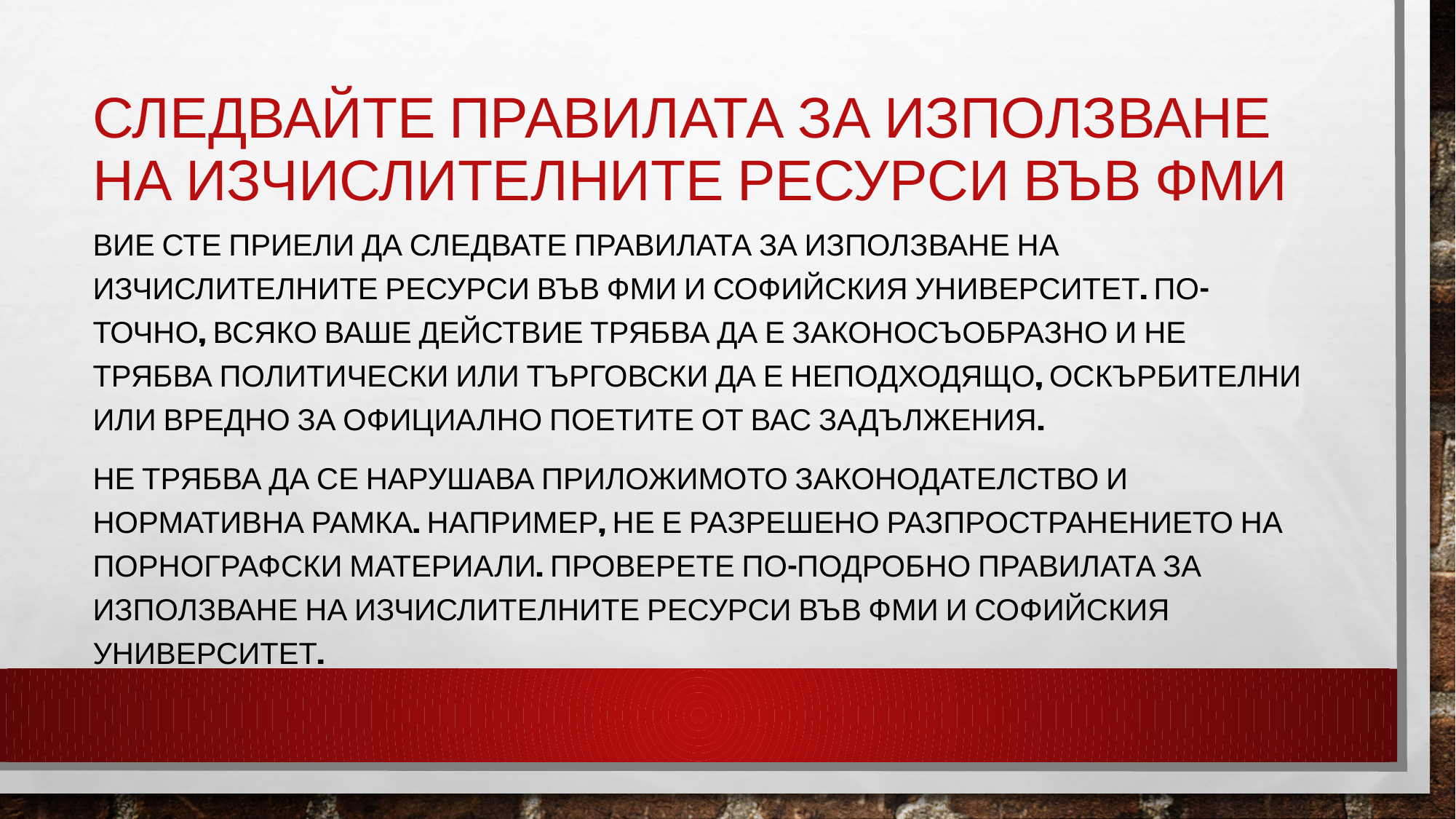

# Следвайте правилата за използване на изчислителните ресурси във ФМИ
Вие сте приели да следвате правилата за използване на изчислителните ресурси във ФМИ и Софийския университет. По-точно, всяко ваше действие трябва да е законосъобразно и не трябва политически или търговски да е неподходящо, оскърбителни или вредно за официално поетите от вас задължения.
Не трябва да се нарушава приложимото законодателство и нормативна рамка. Например, не е разрешено разпространението на порнографски материали. Проверете по-подробно правилата за използване на изчислителните ресурси във ФМИ и Софийския университет.